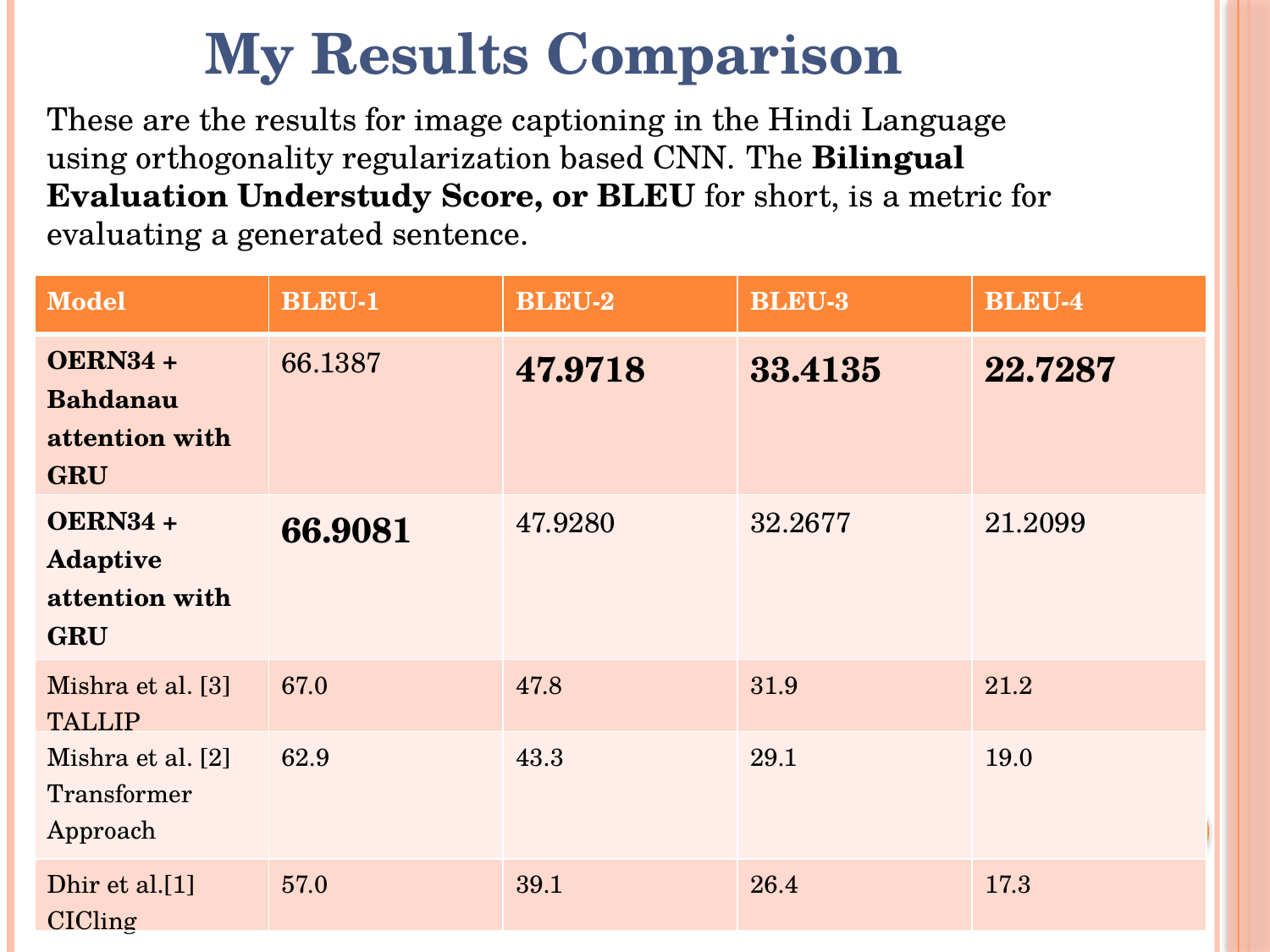

My Results Comparison
These are the results for image captioning in the Hindi Language using orthogonality regularization based CNN. The Bilingual Evaluation Understudy Score, or BLEU for short, is a metric for evaluating a generated sentence.

| Model | BLEU-1 | BLEU-2 | BLEU-3 | BLEU-4 |
| --- | --- | --- | --- | --- |
| OERN34 + Bahdanau attention with GRU | 66.1387 | 47.9718 | 33.4135 | 22.7287 |
| OERN34 + Adaptive attention with GRU | 66.9081 | 47.9280 | 32.2677 | 21.2099 |
| Mishra et al. [3] TALLIP | 67.0 | 47.8 | 31.9 | 21.2 |
| Mishra et al. [2] Transformer Approach | 62.9 | 43.3 | 29.1 | 19.0 |
| Dhir et al.[1] CICling | 57.0 | 39.1 | 26.4 | 17.3 |